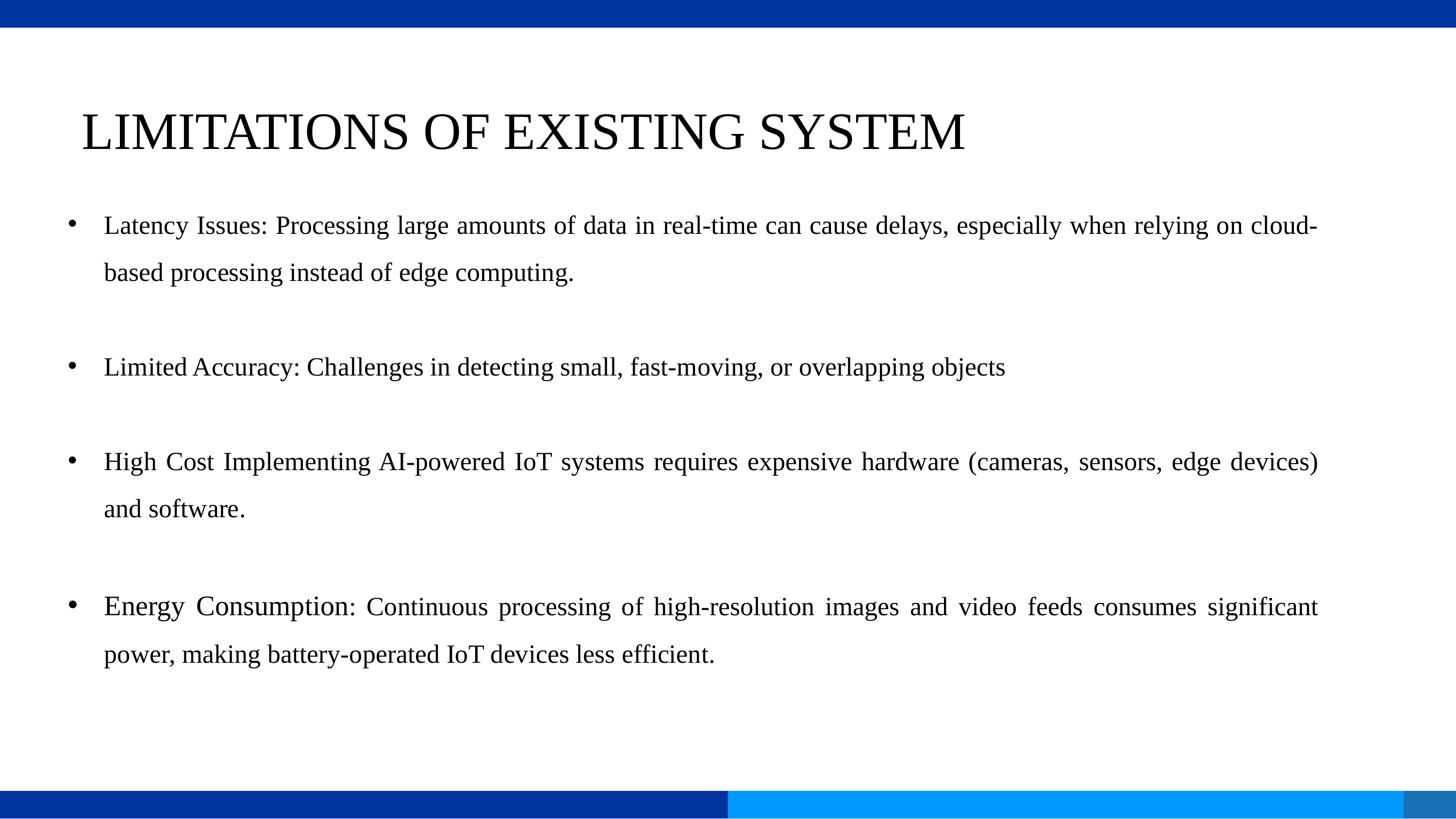

LIMITATIONS OF EXISTING SYSTEM
Latency Issues: Processing large amounts of data in real-time can cause delays, especially when relying on cloud-based processing instead of edge computing.

Limited Accuracy: Challenges in detecting small, fast-moving, or overlapping objects

High Cost Implementing AI-powered IoT systems requires expensive hardware (cameras, sensors, edge devices) and software.

Energy Consumption: Continuous processing of high-resolution images and video feeds consumes significant power, making battery-operated IoT devices less efficient.